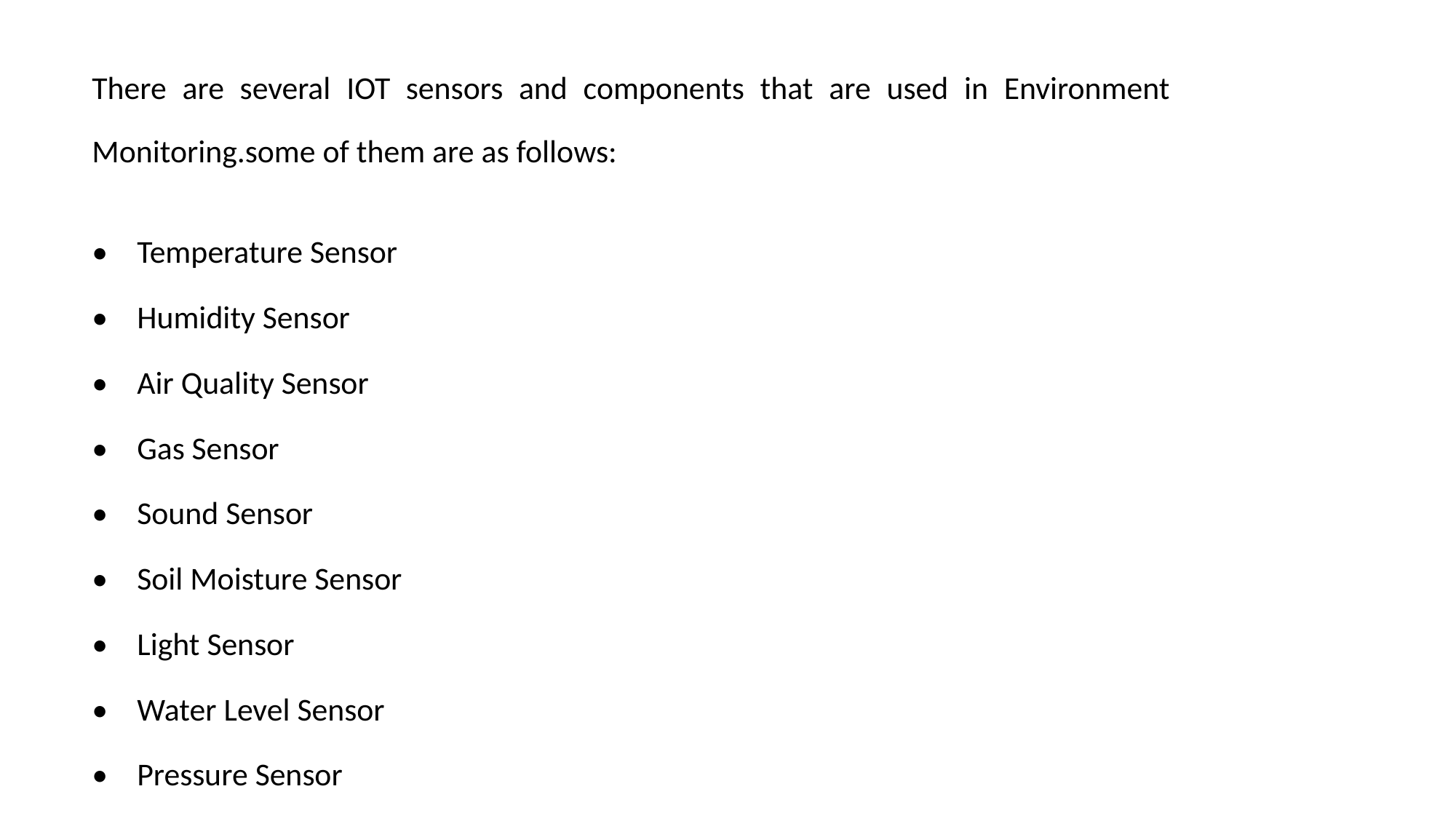

There are several IOT sensors and components that are used in Environment Monitoring.some of them are as follows:
•    Temperature Sensor
•    Humidity Sensor
•    Air Quality Sensor
•    Gas Sensor
•    Sound Sensor
•    Soil Moisture Sensor
•    Light Sensor
•    Water Level Sensor
•    Pressure Sensor